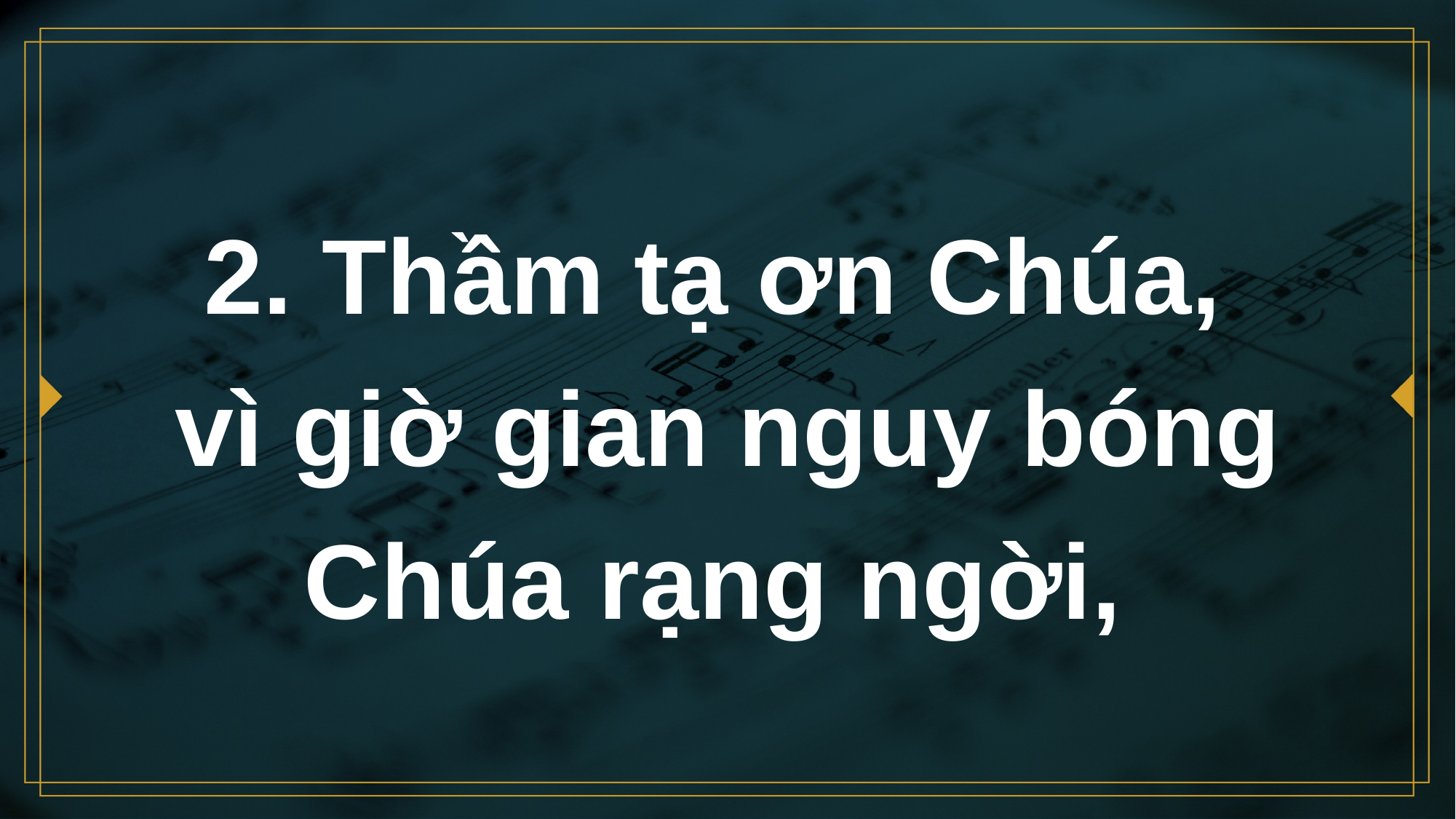

# 2. Thầm tạ ơn Chúa, vì giờ gian nguy bóng Chúa rạng ngời,